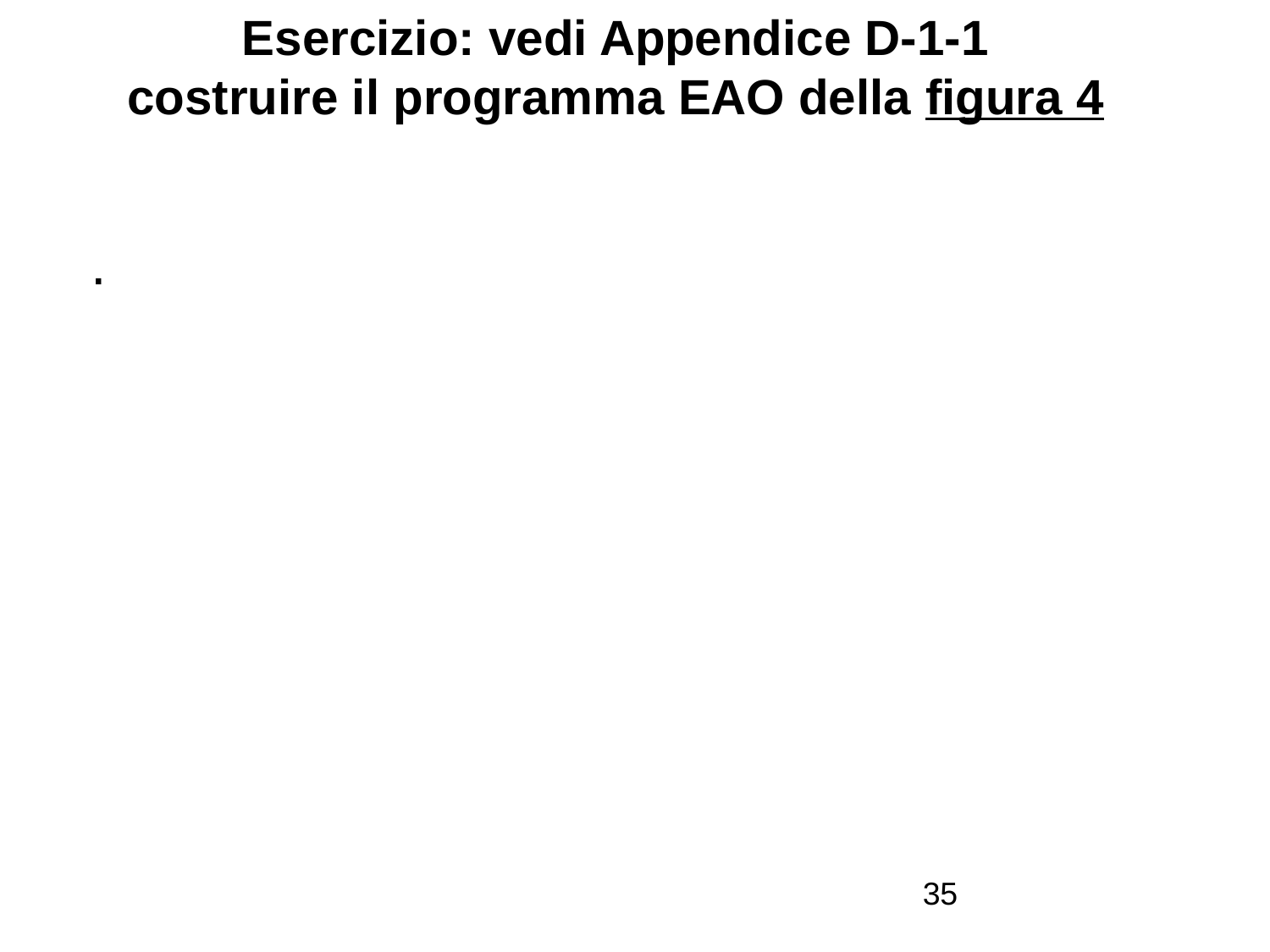

# Esercizio: vedi Appendice D-1-1 costruire il programma EAO della figura 4
.
35